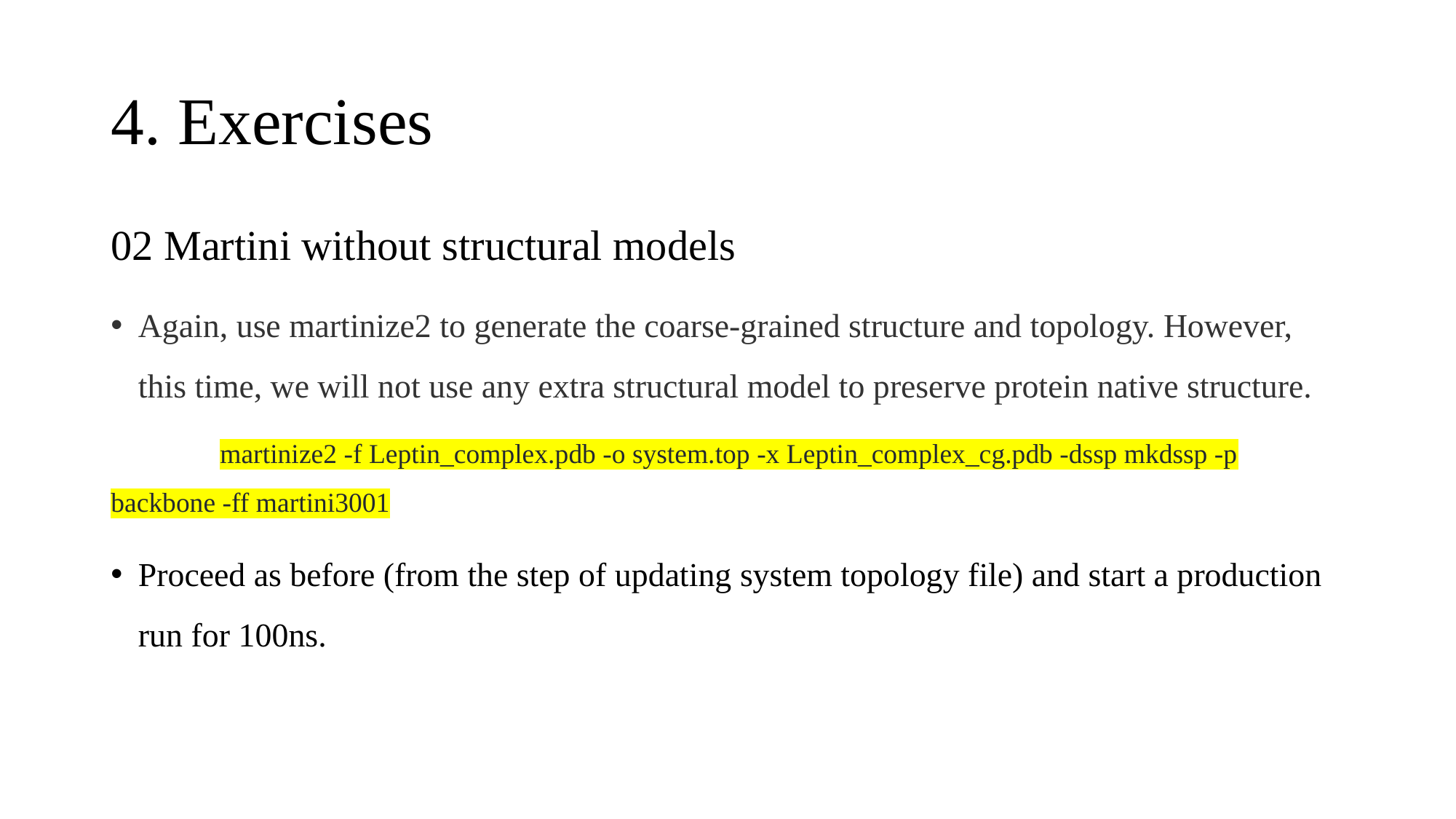

# 4. Exercises
02 Martini without structural models
Again, use martinize2 to generate the coarse-grained structure and topology. However, this time, we will not use any extra structural model to preserve protein native structure.
	martinize2 -f Leptin_complex.pdb -o system.top -x Leptin_complex_cg.pdb -dssp mkdssp -p backbone -ff martini3001
Proceed as before (from the step of updating system topology file) and start a production run for 100ns.